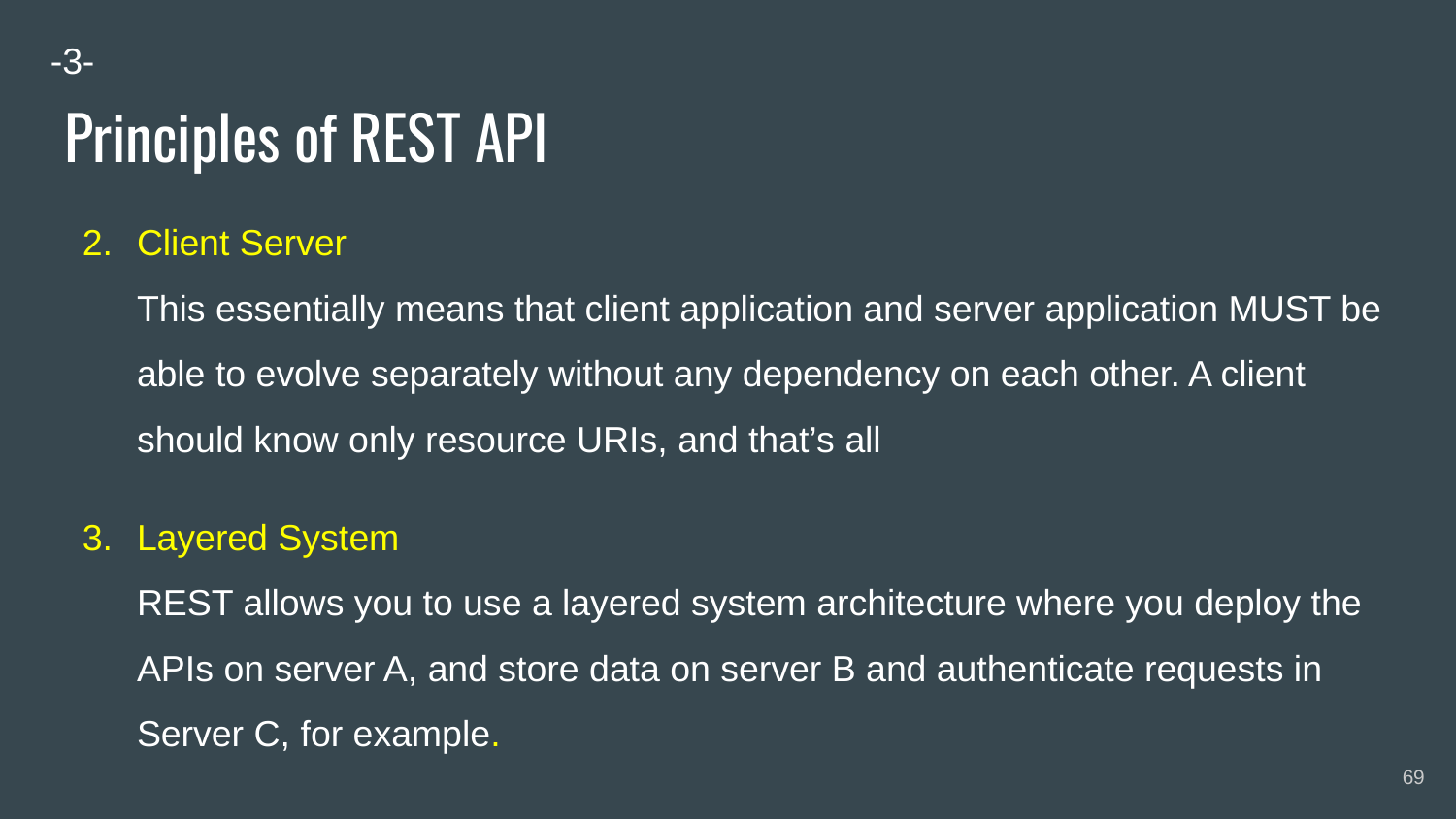

-3-
# Principles of REST API
Client Server
This essentially means that client application and server application MUST be able to evolve separately without any dependency on each other. A client should know only resource URIs, and that’s all
Layered System
REST allows you to use a layered system architecture where you deploy the APIs on server A, and store data on server B and authenticate requests in Server C, for example.
69